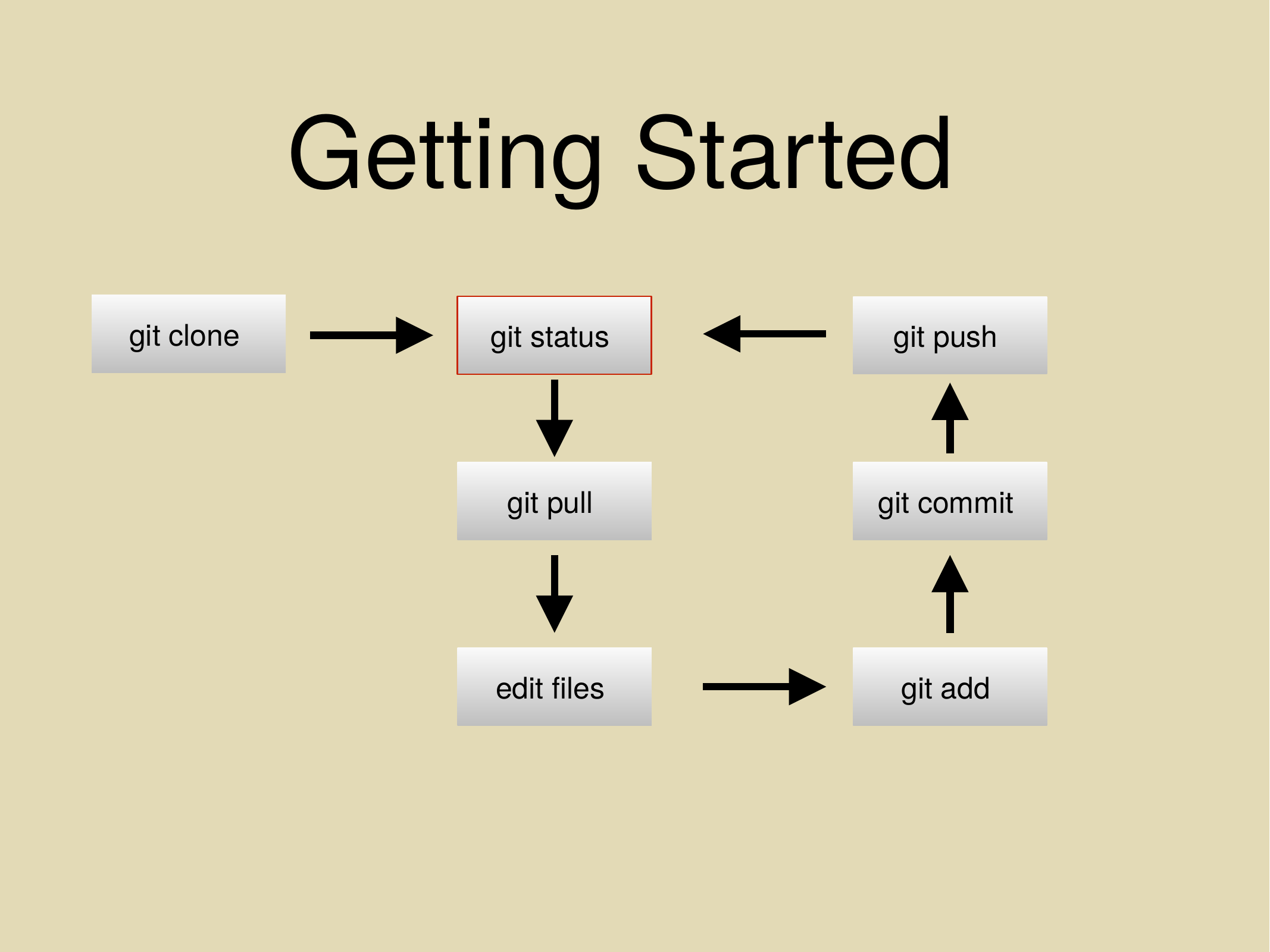

# Getting Started
git clone
git status
git push
git pull
git commit
edit files
git add